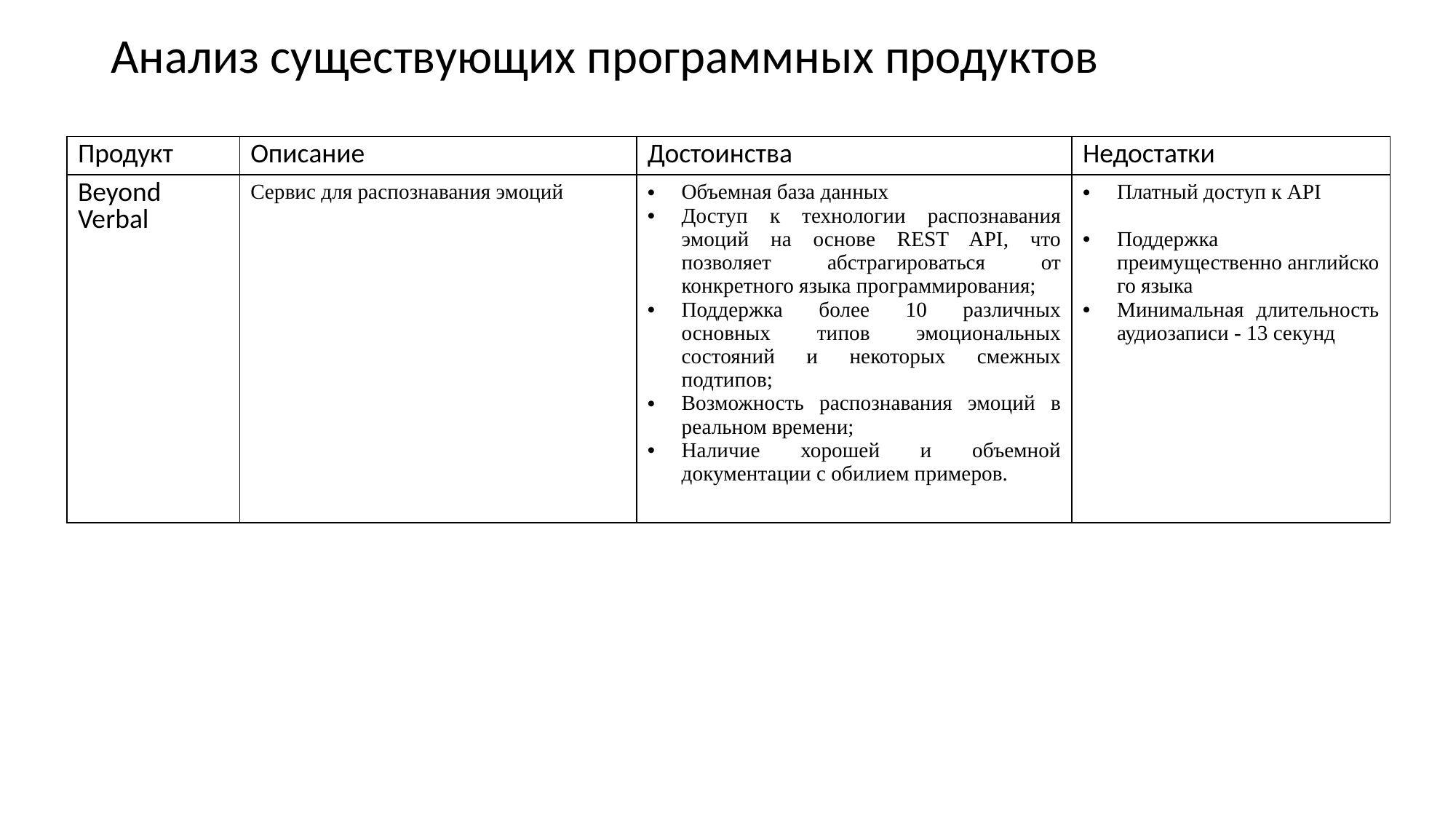

# Анализ существующих программных продуктов
| Продукт | Описание | Достоинства | Недостатки |
| --- | --- | --- | --- |
| Beyond Verbal | Сервис для распознавания эмоций | Объемная база данных  Доступ к технологии распознавания эмоций на основе REST API, что позволяет абстрагироваться от конкретного языка программирования; Поддержка более 10 различных основных типов эмоциональных состояний и некоторых смежных подтипов; Возможность распознавания эмоций в реальном времени; Наличие хорошей и объемной документации c обилием примеров. | Платный доступ к API Поддержка преимущественно английского языка Минимальная длительность аудиозаписи - 13 секунд |